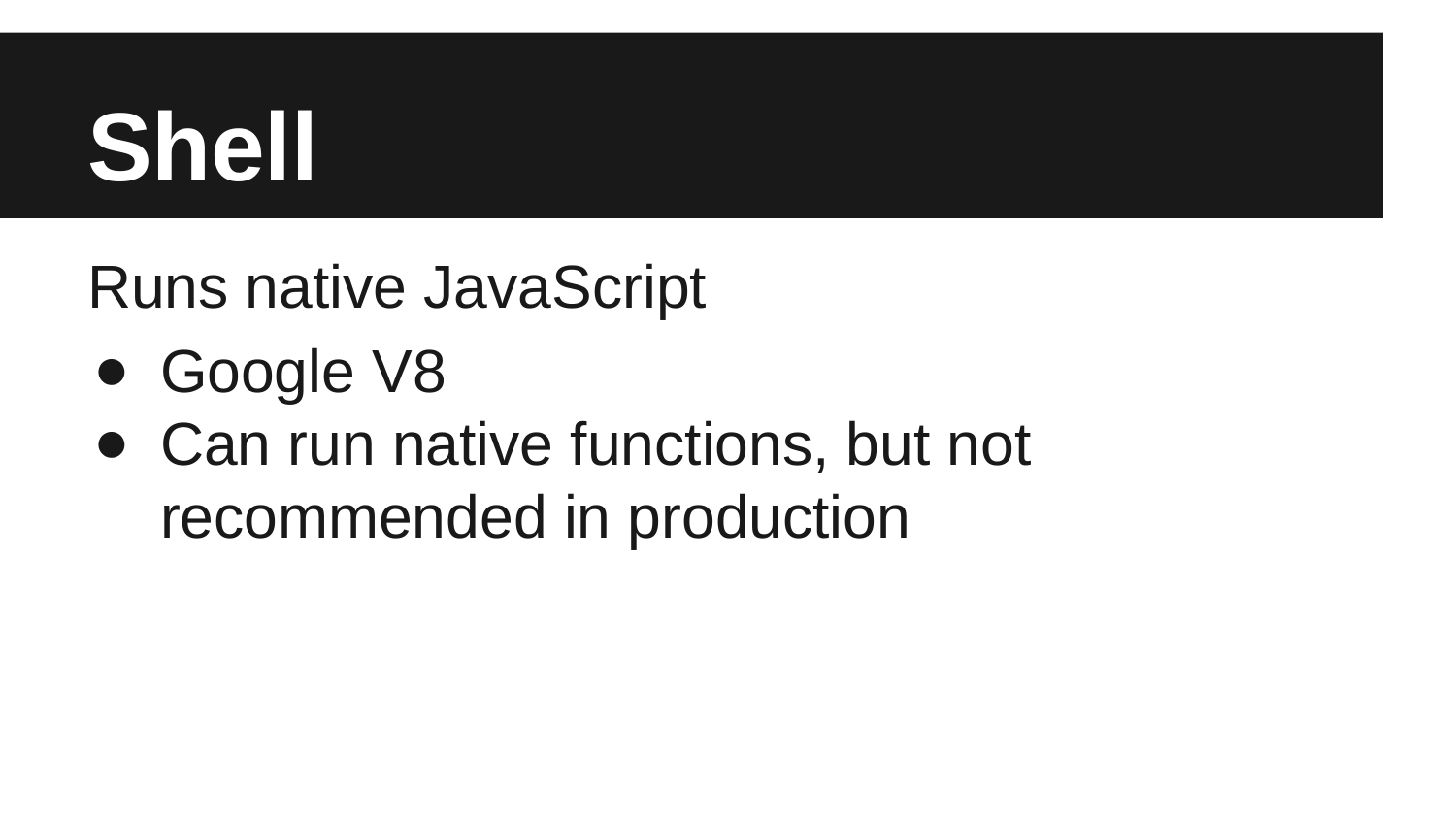

# Shell
Runs native JavaScript
Google V8
Can run native functions, but not recommended in production